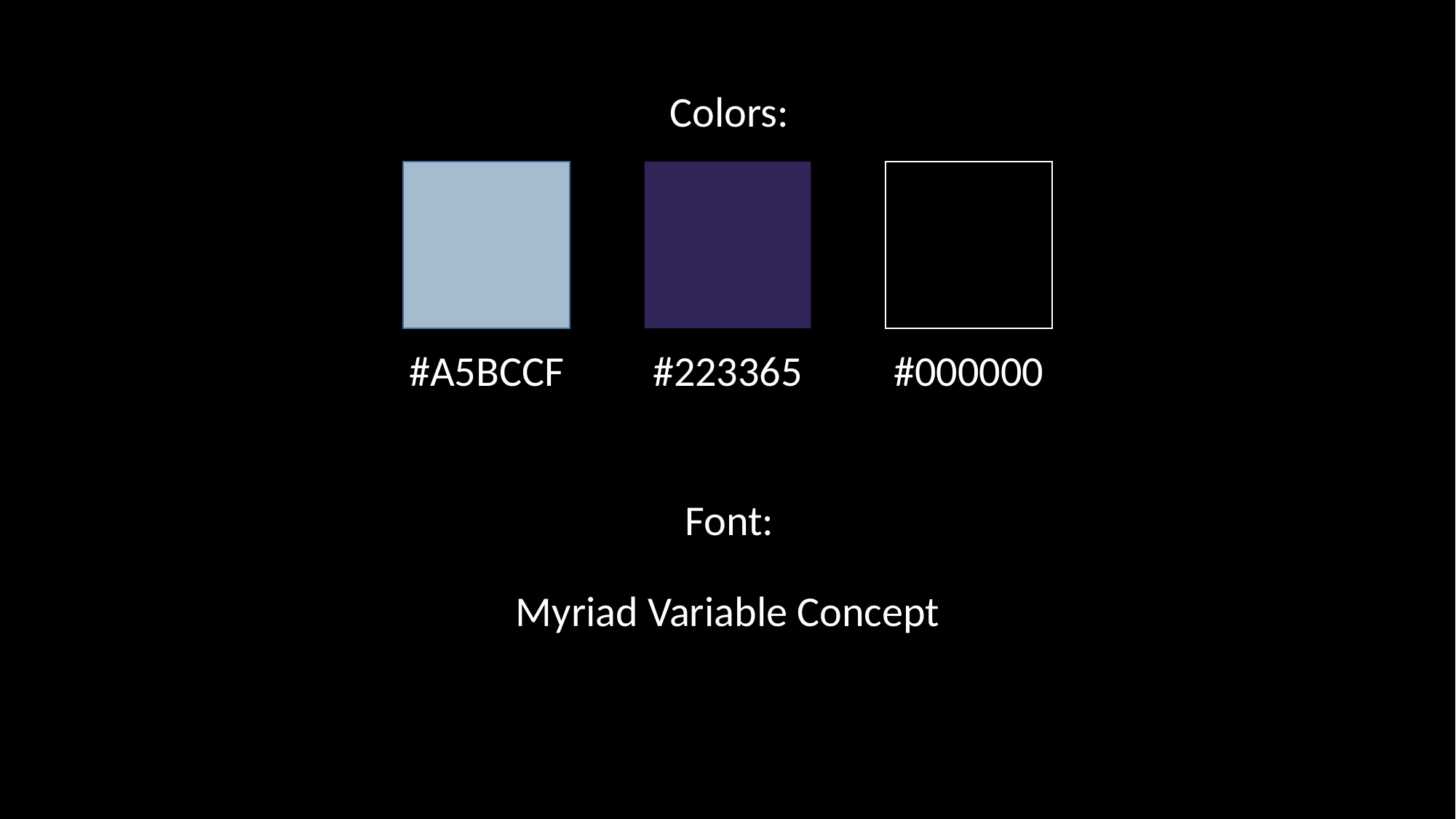

Colors:

#A5BCCF
#223365
#000000
Font:
Myriad Variable Concept